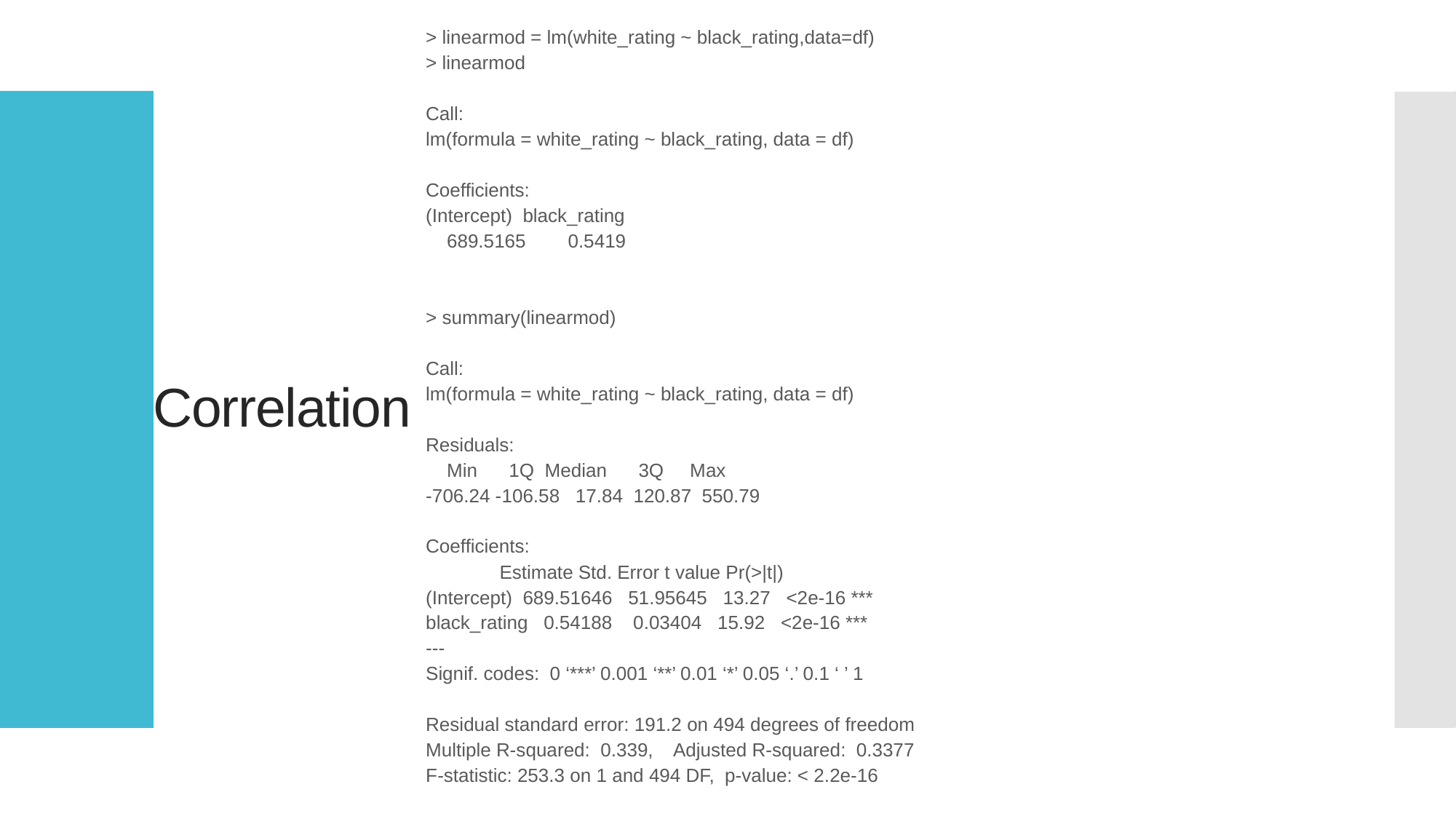

> linearmod = lm(white_rating ~ black_rating,data=df)
> linearmod

Call:
lm(formula = white_rating ~ black_rating, data = df)

Coefficients:
(Intercept)  black_rating
    689.5165        0.5419

> summary(linearmod)

Call:
lm(formula = white_rating ~ black_rating, data = df)

Residuals:
    Min      1Q  Median      3Q     Max
-706.24 -106.58   17.84  120.87  550.79

Coefficients:
              Estimate Std. Error t value Pr(>|t|)
(Intercept)  689.51646   51.95645   13.27   <2e-16 ***
black_rating   0.54188    0.03404   15.92   <2e-16 ***
---
Signif. codes:  0 ‘***’ 0.001 ‘**’ 0.01 ‘*’ 0.05 ‘.’ 0.1 ‘ ’ 1

Residual standard error: 191.2 on 494 degrees of freedom
Multiple R-squared:  0.339,    Adjusted R-squared:  0.3377
F-statistic: 253.3 on 1 and 494 DF,  p-value: < 2.2e-16

Correlation